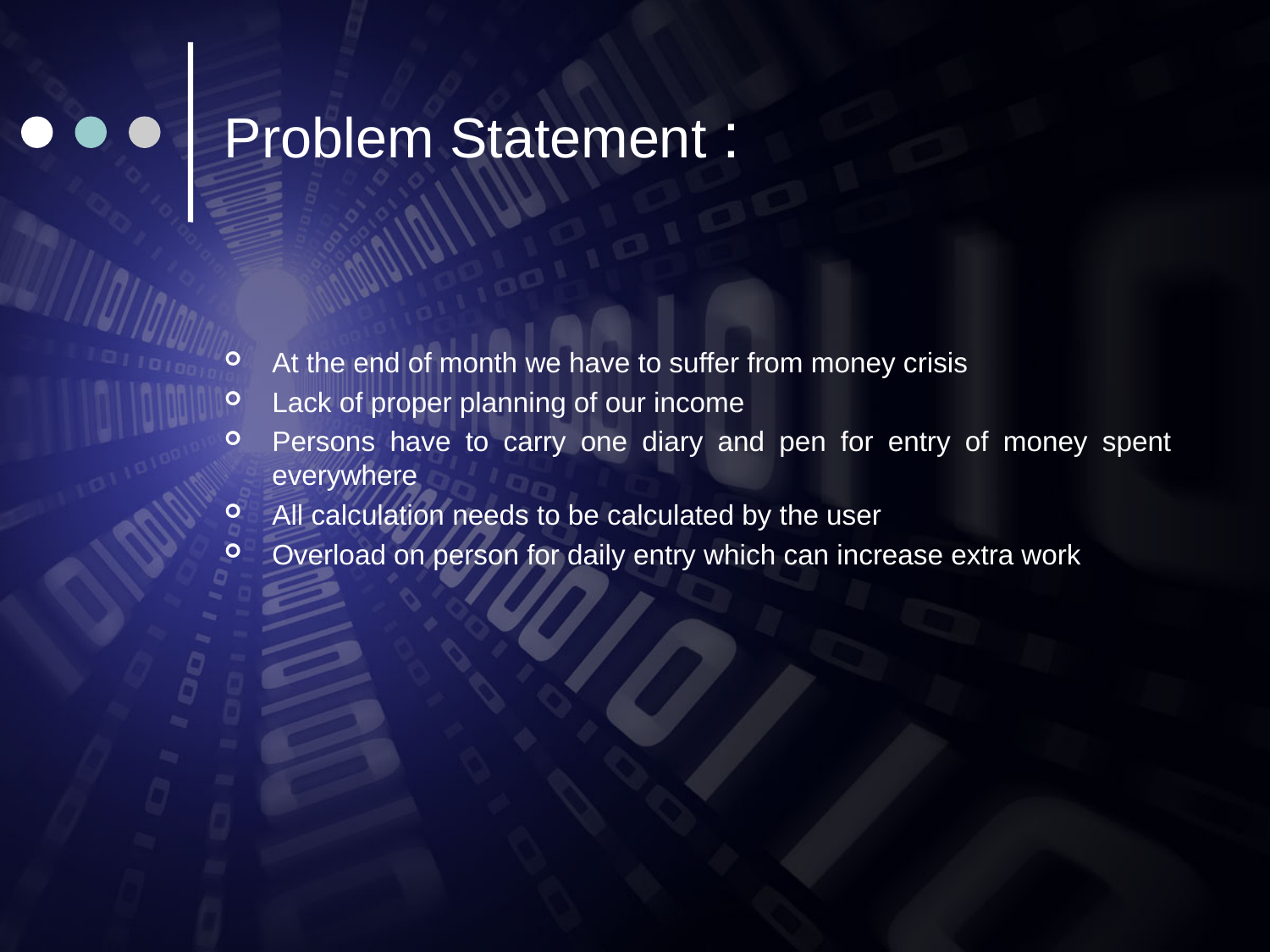

# Problem Statement :
At the end of month we have to suffer from money crisis
Lack of proper planning of our income
Persons have to carry one diary and pen for entry of money spent everywhere
All calculation needs to be calculated by the user
Overload on person for daily entry which can increase extra work